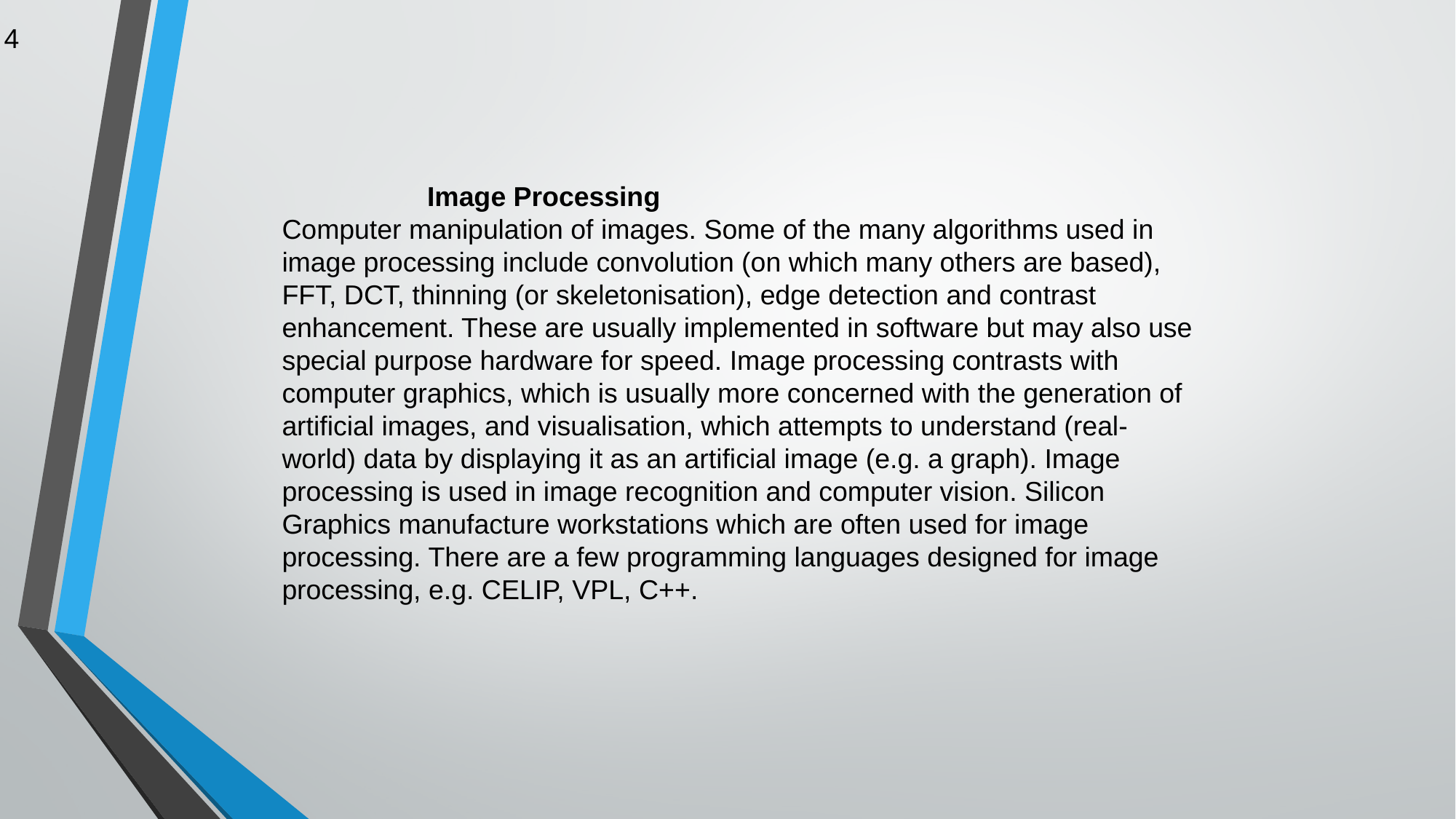

4
                   Image Processing
Computer manipulation of images. Some of the many algorithms used in
image processing include convolution (on which many others are based),
FFT, DCT, thinning (or skeletonisation), edge detection and contrast
enhancement. These are usually implemented in software but may also use
special purpose hardware for speed. Image processing contrasts with
computer graphics, which is usually more concerned with the generation of
artificial images, and visualisation, which attempts to understand (real-
world) data by displaying it as an artificial image (e.g. a graph). Image
processing is used in image recognition and computer vision. Silicon
Graphics manufacture workstations which are often used for image
processing. There are a few programming languages designed for image
processing, e.g. CELIP, VPL, C++.